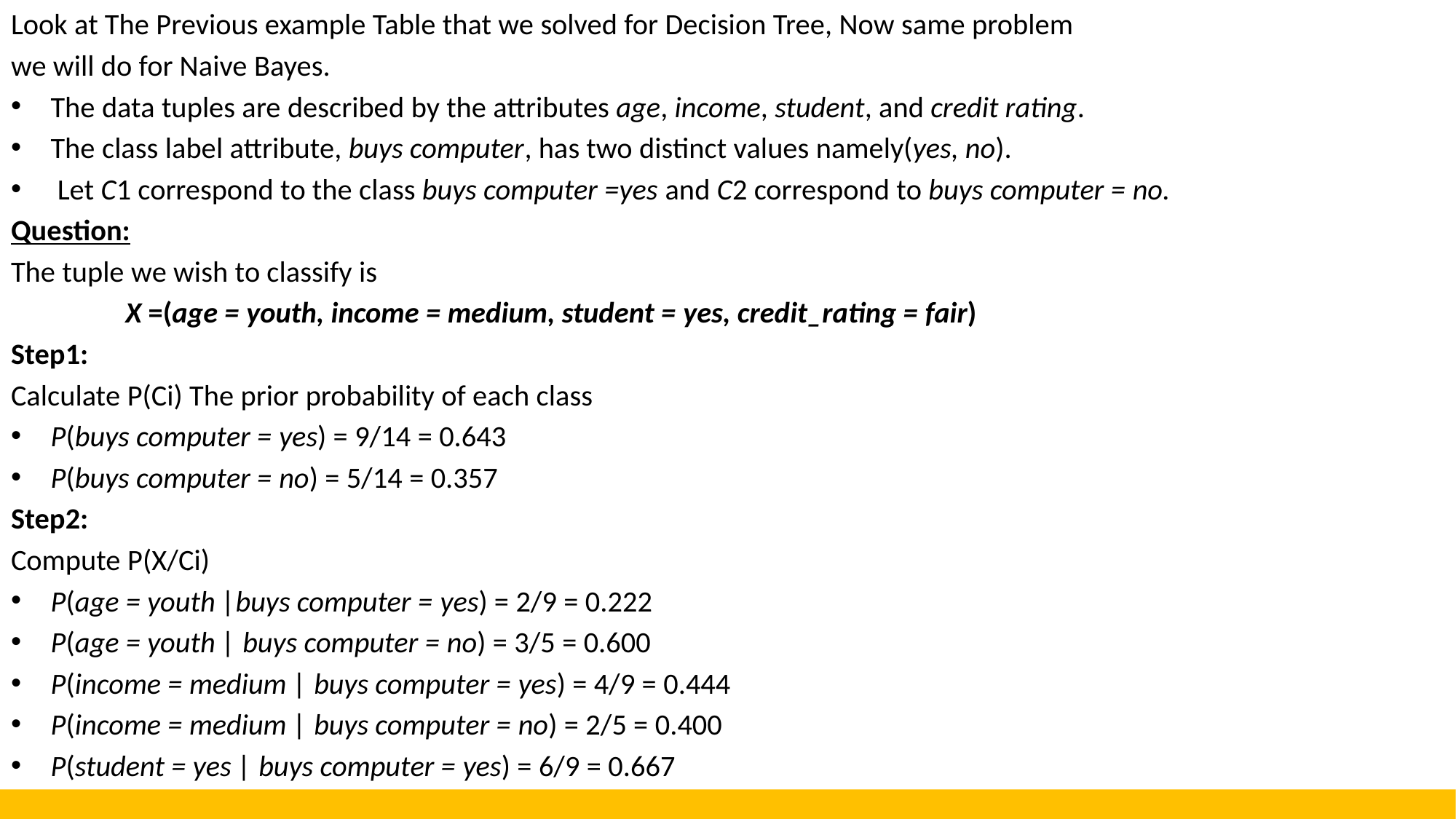

Look at The Previous example Table that we solved for Decision Tree, Now same problem
we will do for Naive Bayes.
The data tuples are described by the attributes age, income, student, and credit rating.
The class label attribute, buys computer, has two distinct values namely(yes, no).
 Let C1 correspond to the class buys computer =yes and C2 correspond to buys computer = no.
Question:
The tuple we wish to classify is
                 X =(age = youth, income = medium, student = yes, credit_rating = fair)
Step1:
Calculate P(Ci) The prior probability of each class
P(buys computer = yes) = 9/14 = 0.643
P(buys computer = no) = 5/14 = 0.357
Step2:
Compute P(X/Ci)
P(age = youth |buys computer = yes) = 2/9 = 0.222
P(age = youth | buys computer = no) = 3/5 = 0.600
P(income = medium | buys computer = yes) = 4/9 = 0.444
P(income = medium | buys computer = no) = 2/5 = 0.400
P(student = yes | buys computer = yes) = 6/9 = 0.667